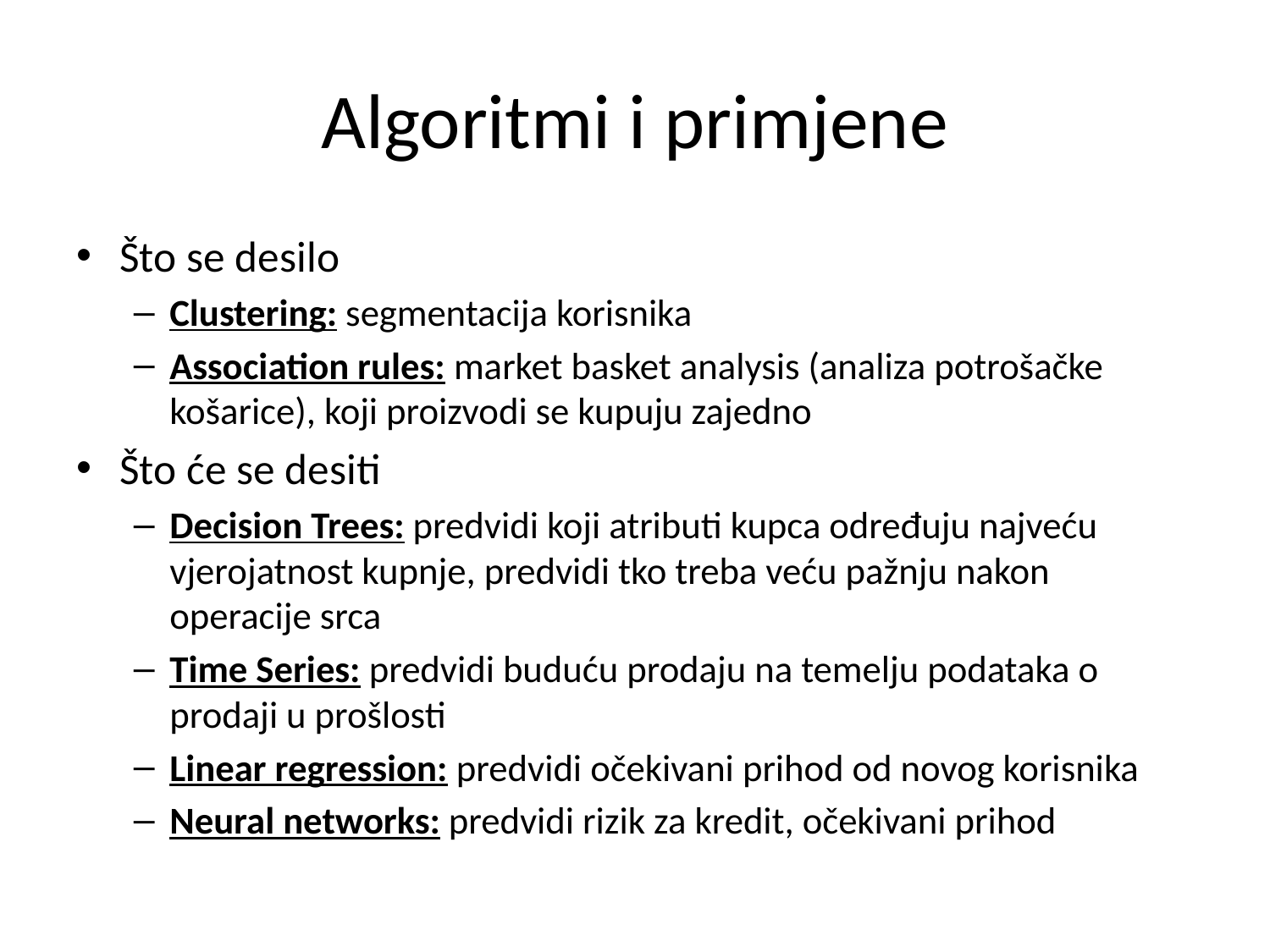

# Algoritmi i primjene
Što se desilo
Clustering: segmentacija korisnika
Association rules: market basket analysis (analiza potrošačke košarice), koji proizvodi se kupuju zajedno
Što će se desiti
Decision Trees: predvidi koji atributi kupca određuju najveću vjerojatnost kupnje, predvidi tko treba veću pažnju nakon operacije srca
Time Series: predvidi buduću prodaju na temelju podataka o prodaji u prošlosti
Linear regression: predvidi očekivani prihod od novog korisnika
Neural networks: predvidi rizik za kredit, očekivani prihod